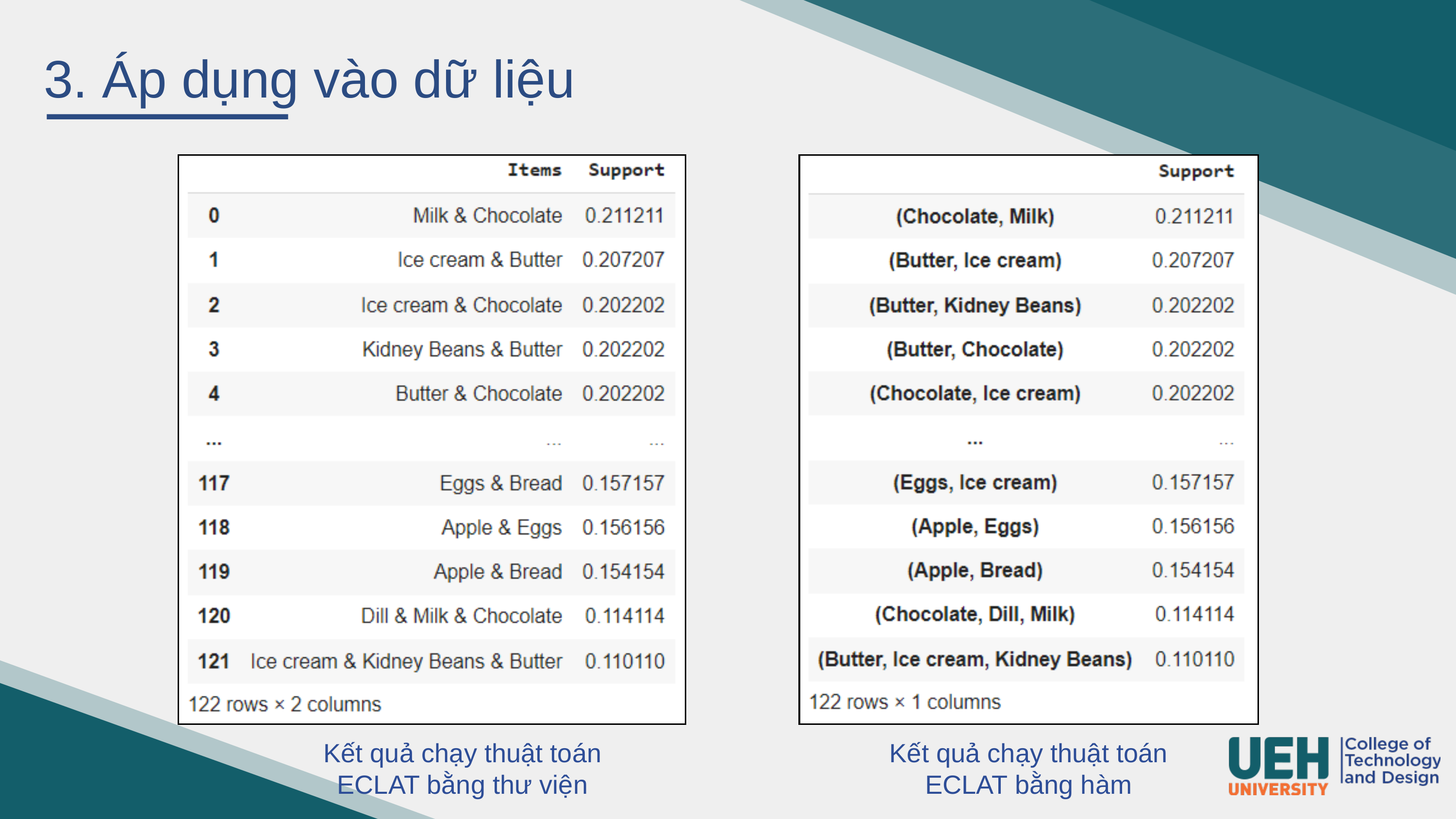

3. Áp dụng vào dữ liệu

Kết quả chạy thuật toán ECLAT bằng thư viện
Kết quả chạy thuật toán ECLAT bằng hàm